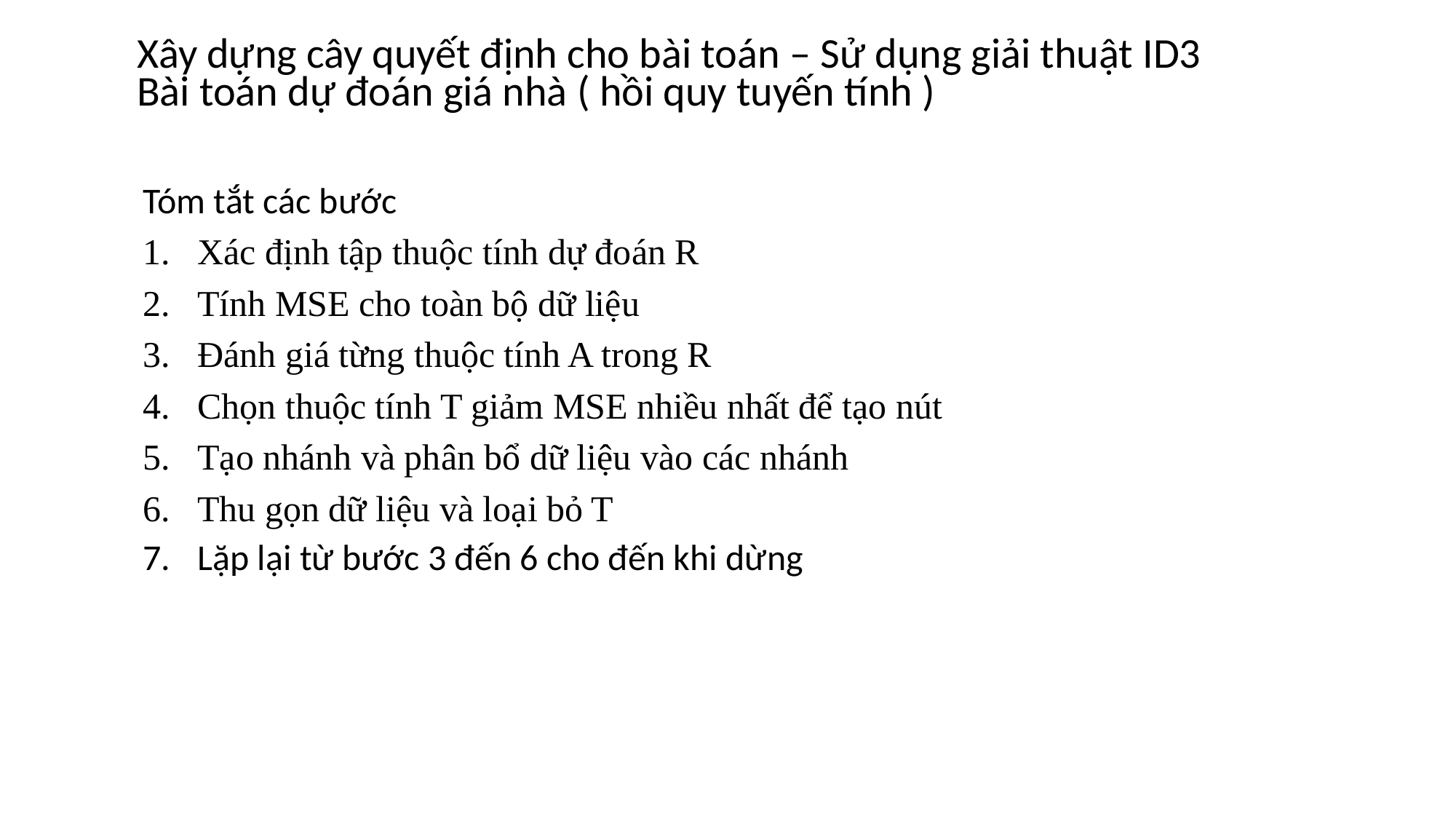

# Xây dựng cây quyết định cho bài toán – Sử dụng giải thuật ID3 Bài toán dự đoán giá nhà ( hồi quy tuyến tính )
Tóm tắt các bước
Xác định tập thuộc tính dự đoán R
Tính MSE cho toàn bộ dữ liệu
Đánh giá từng thuộc tính A trong R
Chọn thuộc tính T giảm MSE nhiều nhất để tạo nút
Tạo nhánh và phân bổ dữ liệu vào các nhánh
Thu gọn dữ liệu và loại bỏ T
Lặp lại từ bước 3 đến 6 cho đến khi dừng